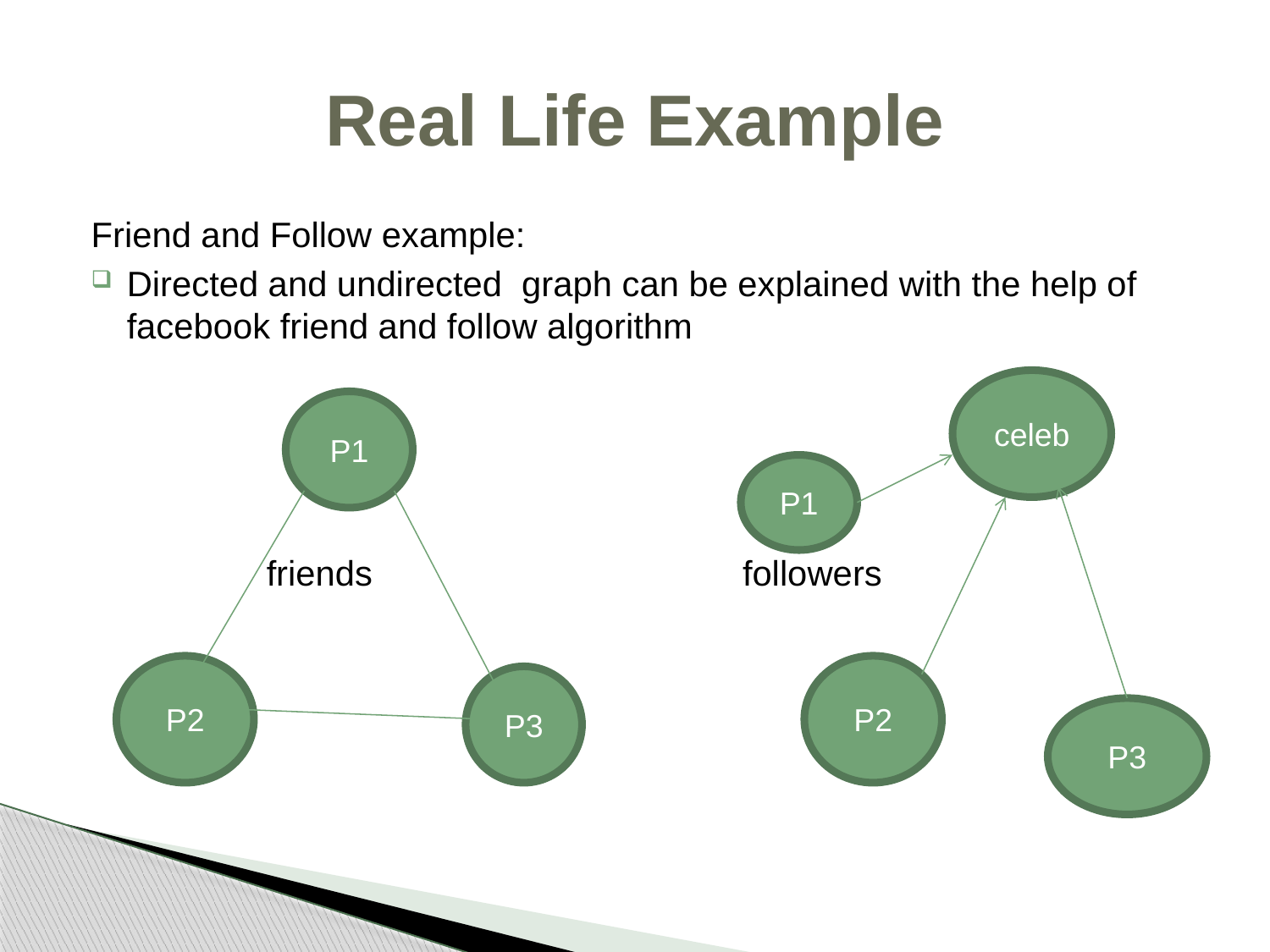

# Real Life Example
Friend and Follow example:
Directed and undirected  graph can be explained with the help of facebook friend and follow algorithm

                  friends                                      followers
celeb
P1
P1
P2
P2
P3
P3